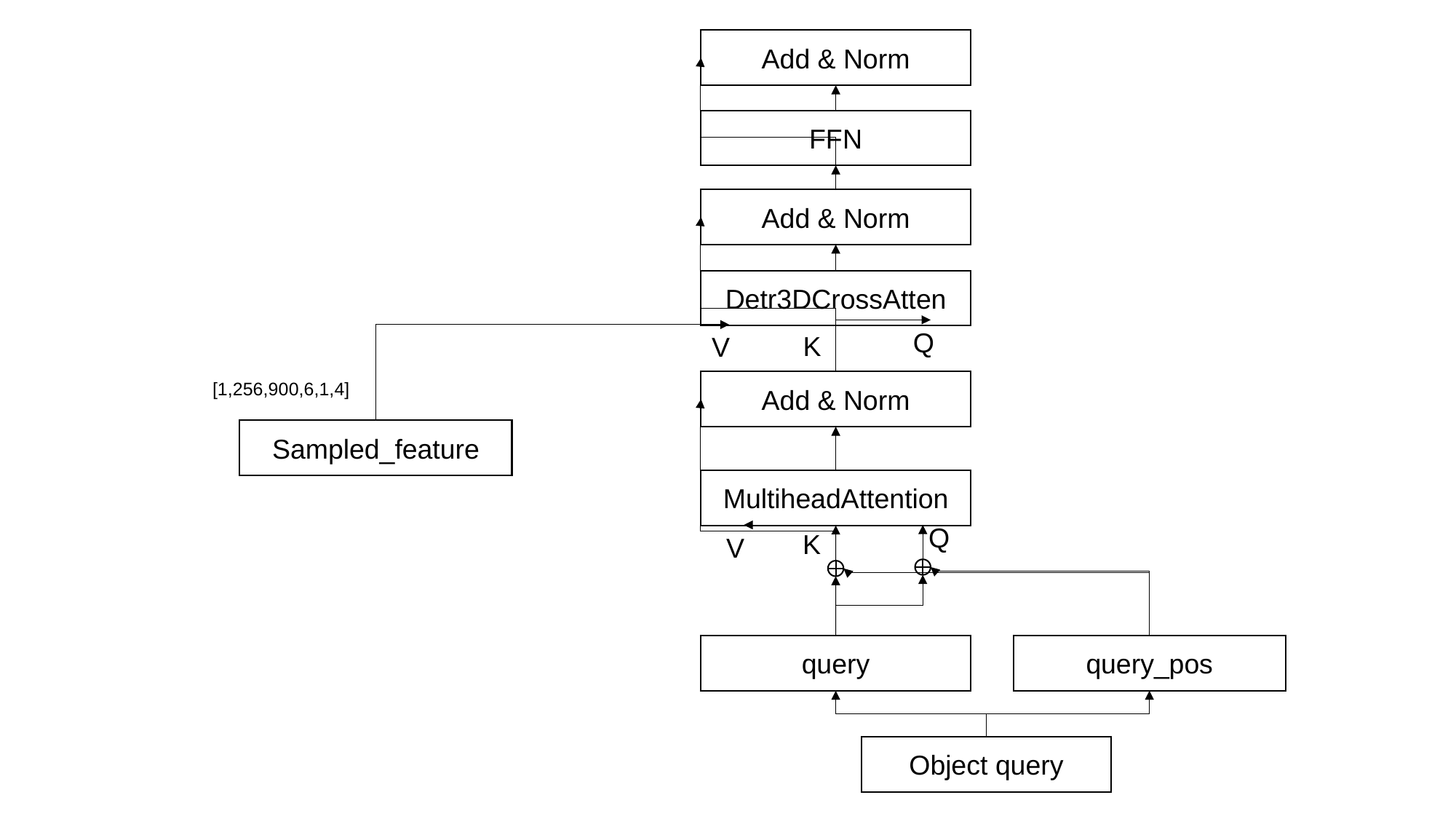

Add & Norm
FFN
Add & Norm
Detr3DCrossAtten
Q
K
V
Add & Norm
[1,256,900,6,1,4]
Sampled_feature
MultiheadAttention
Q
K
V

query_pos
query
Object query